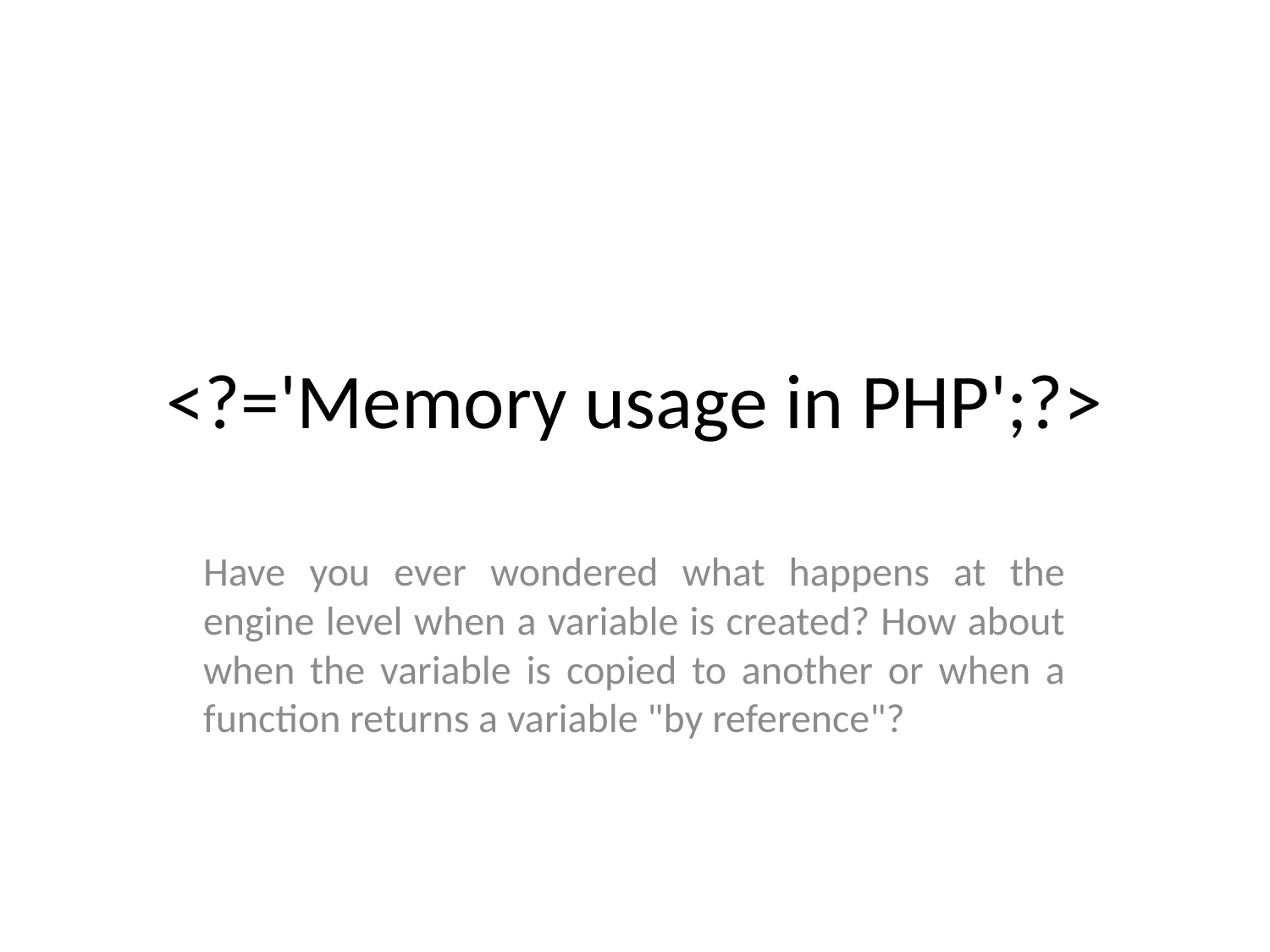

# <?='Memory usage in PHP';?>
Have you ever wondered what happens at the engine level when a variable is created? How about when the variable is copied to another or when a function returns a variable "by reference"?